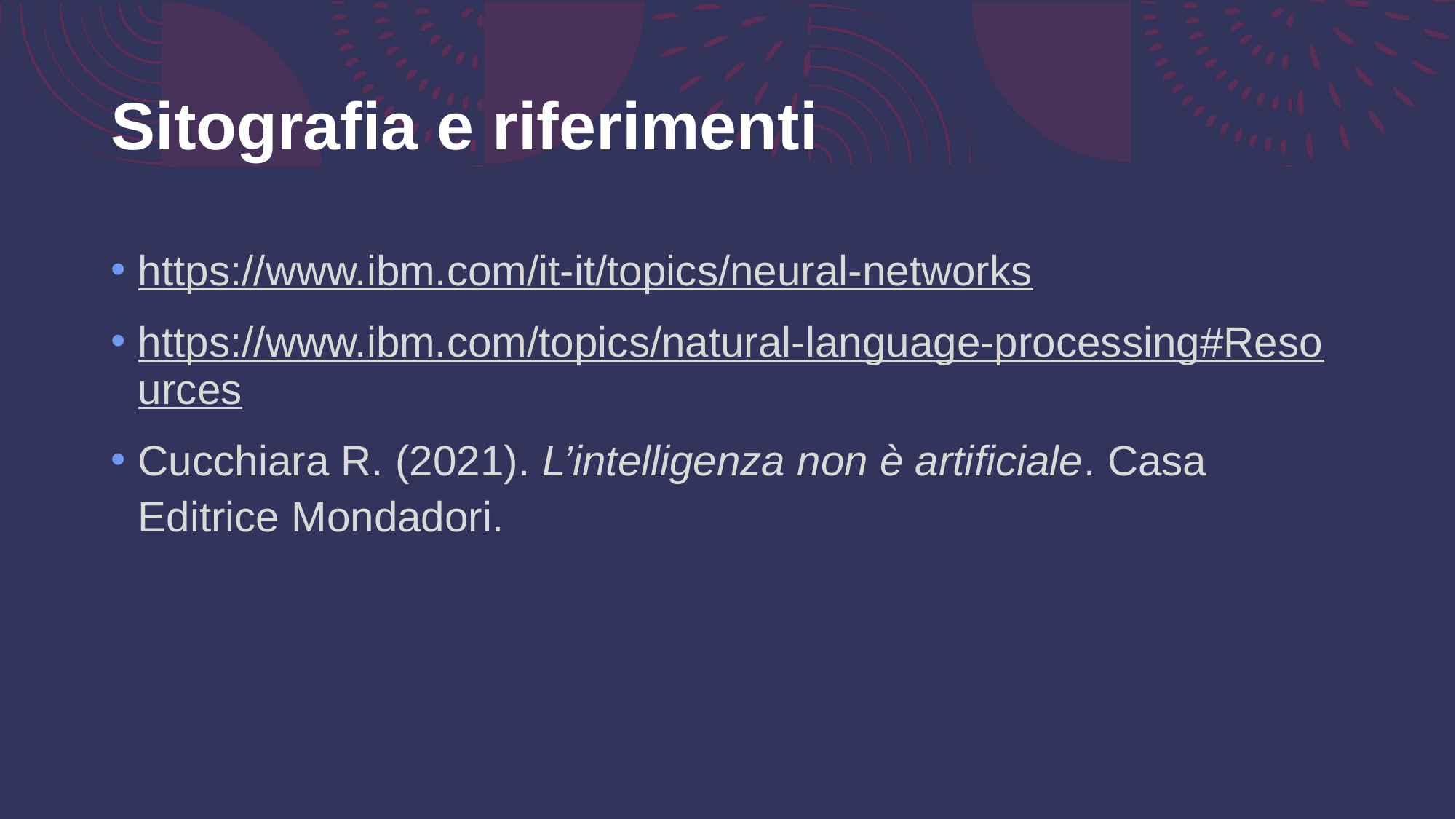

# Sitografia e riferimenti
https://www.ibm.com/it-it/topics/neural-networks
https://www.ibm.com/topics/natural-language-processing#Resources
Cucchiara R. (2021). L’intelligenza non è artificiale. Casa Editrice Mondadori.